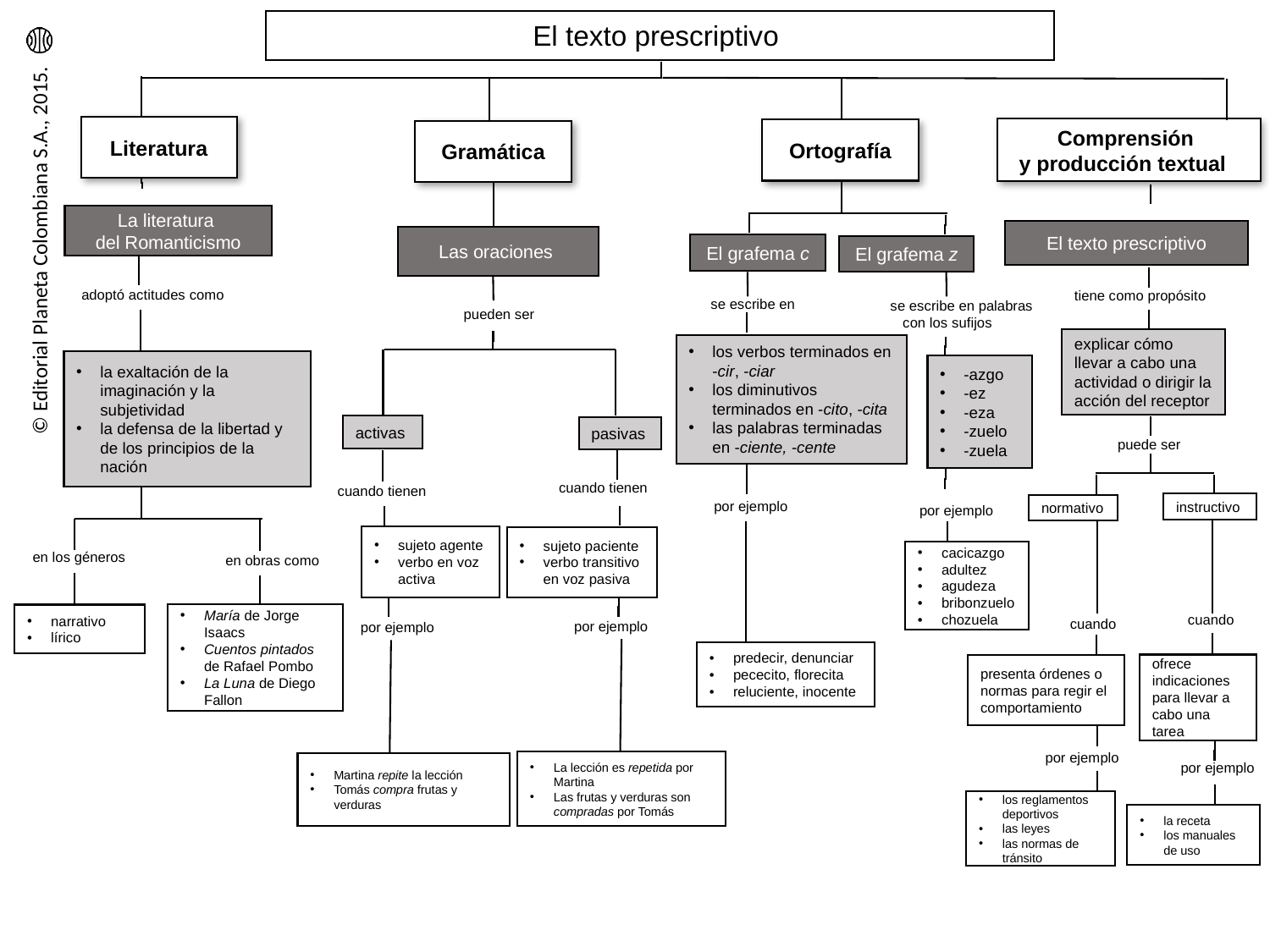

El texto prescriptivo
Literatura
Comprensión
y producción textual
Ortografía
Gramática
La literatura
del Romanticismo
El texto prescriptivo
Las oraciones
El grafema c
El grafema z
 adoptó actitudes como
tiene como propósito
     se escribe en
     se escribe en palabras con los sufijos
     pueden ser
explicar cómo llevar a cabo una actividad o dirigir la acción del receptor
los verbos terminados en -cir, -ciar
los diminutivos terminados en -cito, -cita
las palabras terminadas en -ciente, -cente
la exaltación de la imaginación y la subjetividad
la defensa de la libertad y de los principios de la nación
-azgo
-ez
-eza
-zuelo
-zuela
activas
pasivas
puede ser

cuando tienen
cuando tienen

por ejemplo
instructivo
normativo
por ejemplo
sujeto agente
verbo en voz activa
sujeto paciente
verbo transitivo en voz pasiva
en los géneros
cacicazgo
adultez
agudeza
bribonzuelo
chozuela
en obras como

María de Jorge Isaacs
Cuentos pintados de Rafael Pombo
La Luna de Diego Fallon

narrativo
lírico
cuando
cuando
por ejemplo
por ejemplo
predecir, denunciar
pececito, florecita
reluciente, inocente

ofrece indicaciones para llevar a cabo una tarea

presenta órdenes o normas para regir el comportamiento

por ejemplo
La lección es repetida por Martina
Las frutas y verduras son compradas por Tomás
Martina repite la lección
Tomás compra frutas y verduras
por ejemplo
los reglamentos deportivos
las leyes
las normas de tránsito
la receta
los manuales de uso